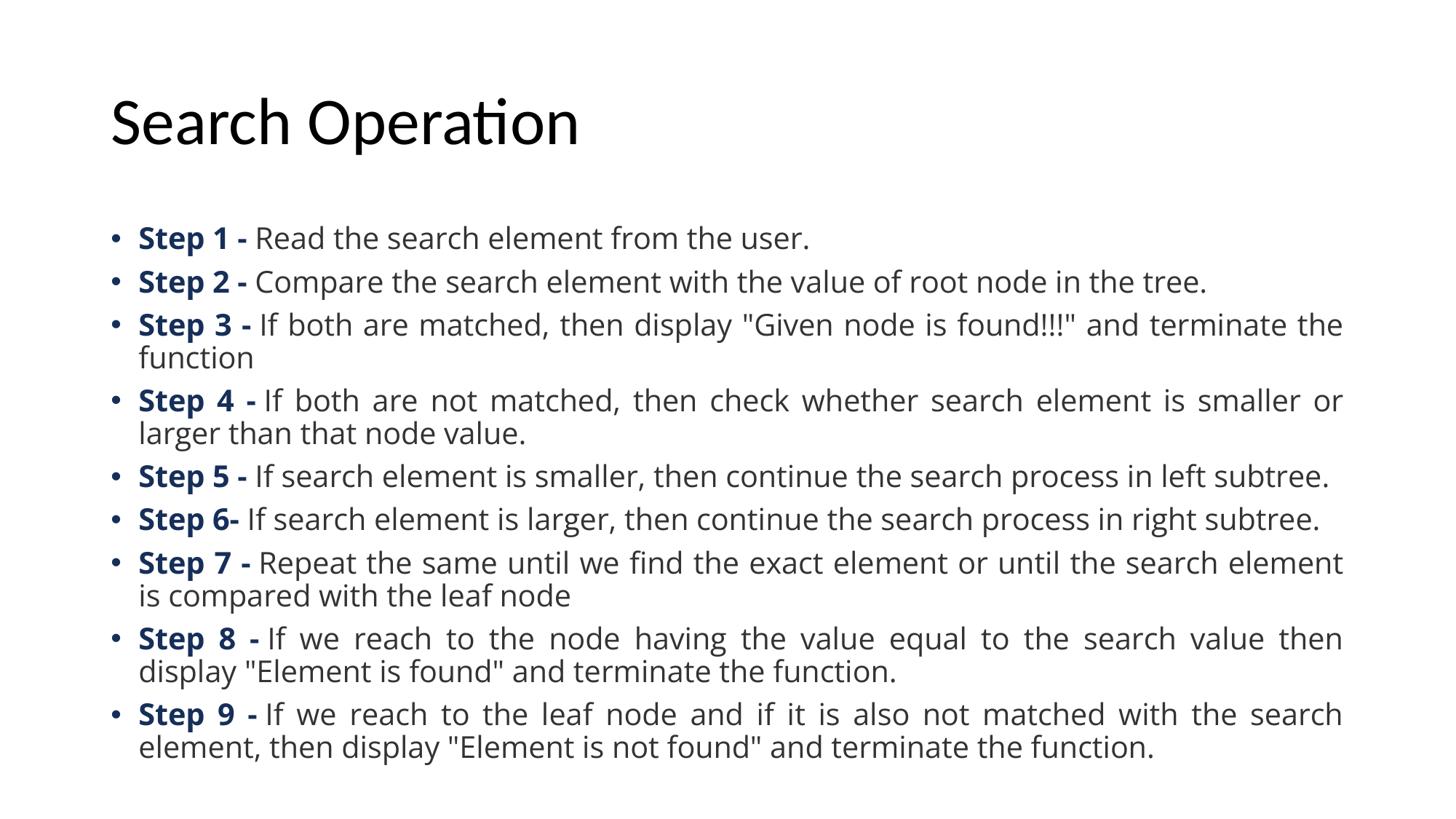

# Search Operation
Step 1 - Read the search element from the user.
Step 2 - Compare the search element with the value of root node in the tree.
Step 3 - If both are matched, then display "Given node is found!!!" and terminate the function
Step 4 - If both are not matched, then check whether search element is smaller or larger than that node value.
Step 5 - If search element is smaller, then continue the search process in left subtree.
Step 6- If search element is larger, then continue the search process in right subtree.
Step 7 - Repeat the same until we find the exact element or until the search element is compared with the leaf node
Step 8 - If we reach to the node having the value equal to the search value then display "Element is found" and terminate the function.
Step 9 - If we reach to the leaf node and if it is also not matched with the search element, then display "Element is not found" and terminate the function.